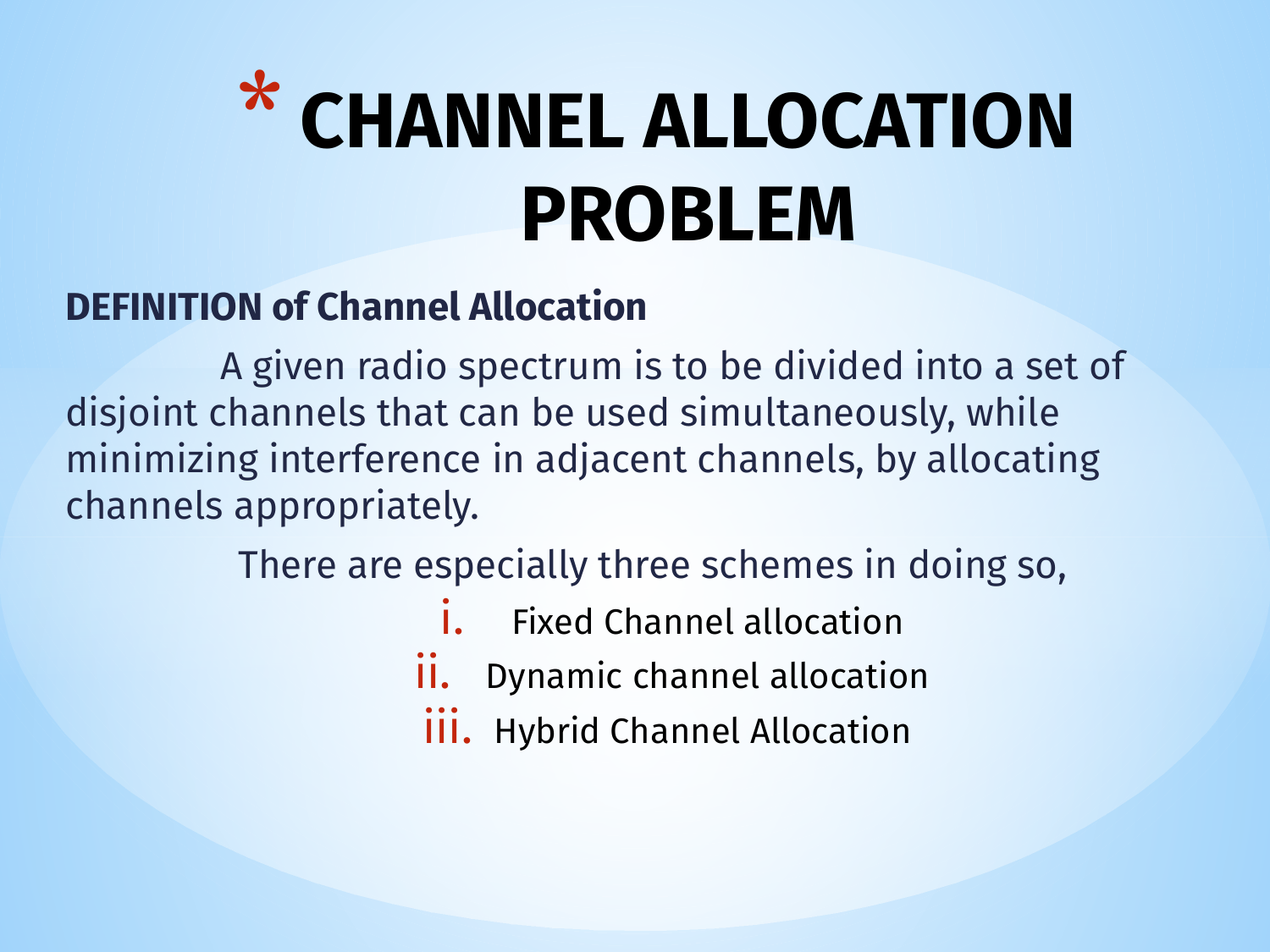

# CHANNEL ALLOCATION PROBLEM
DEFINITION of Channel Allocation
                 A given radio spectrum is to be divided into a set of disjoint channels that can be used simultaneously, while minimizing interference in adjacent channels, by allocating channels appropriately.
                 There are especially three schemes in doing so,
Fixed Channel allocation
Dynamic channel allocation
Hybrid Channel Allocation